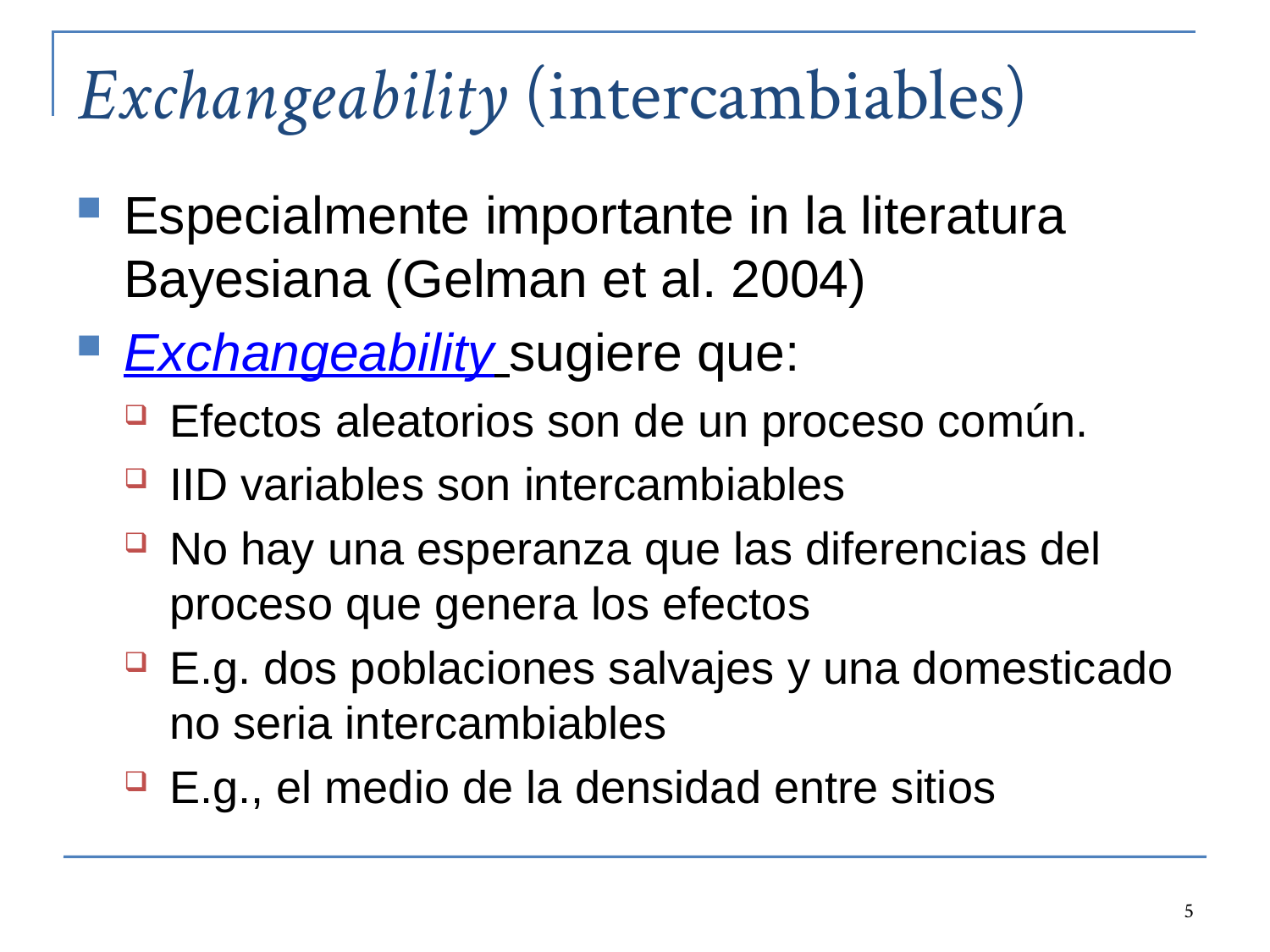

# Exchangeability (intercambiables)
Especialmente importante in la literatura Bayesiana (Gelman et al. 2004)
Exchangeability sugiere que:
Efectos aleatorios son de un proceso común.
IID variables son intercambiables
No hay una esperanza que las diferencias del proceso que genera los efectos
E.g. dos poblaciones salvajes y una domesticado no seria intercambiables
E.g., el medio de la densidad entre sitios
5